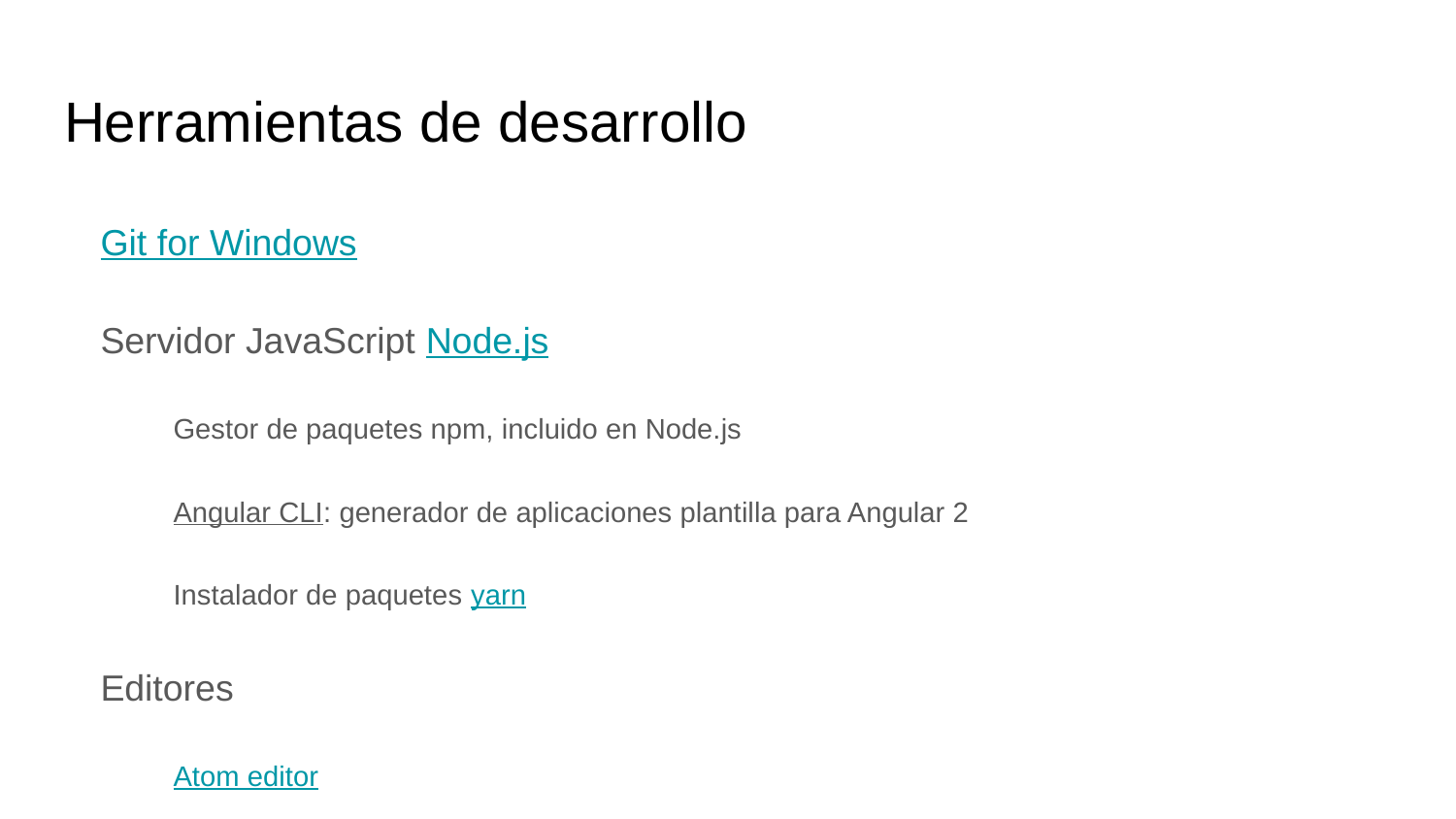

# Herramientas de desarrollo
Git for Windows
Servidor JavaScript Node.js
Gestor de paquetes npm, incluido en Node.js
Angular CLI: generador de aplicaciones plantilla para Angular 2
Instalador de paquetes yarn
Editores
Atom editor
Visual Studio Code
Entornos visuales de desarrollo
Angular IDE
Plugin Angular 2 para Eclipse Neon
Visual Studio Community Edition